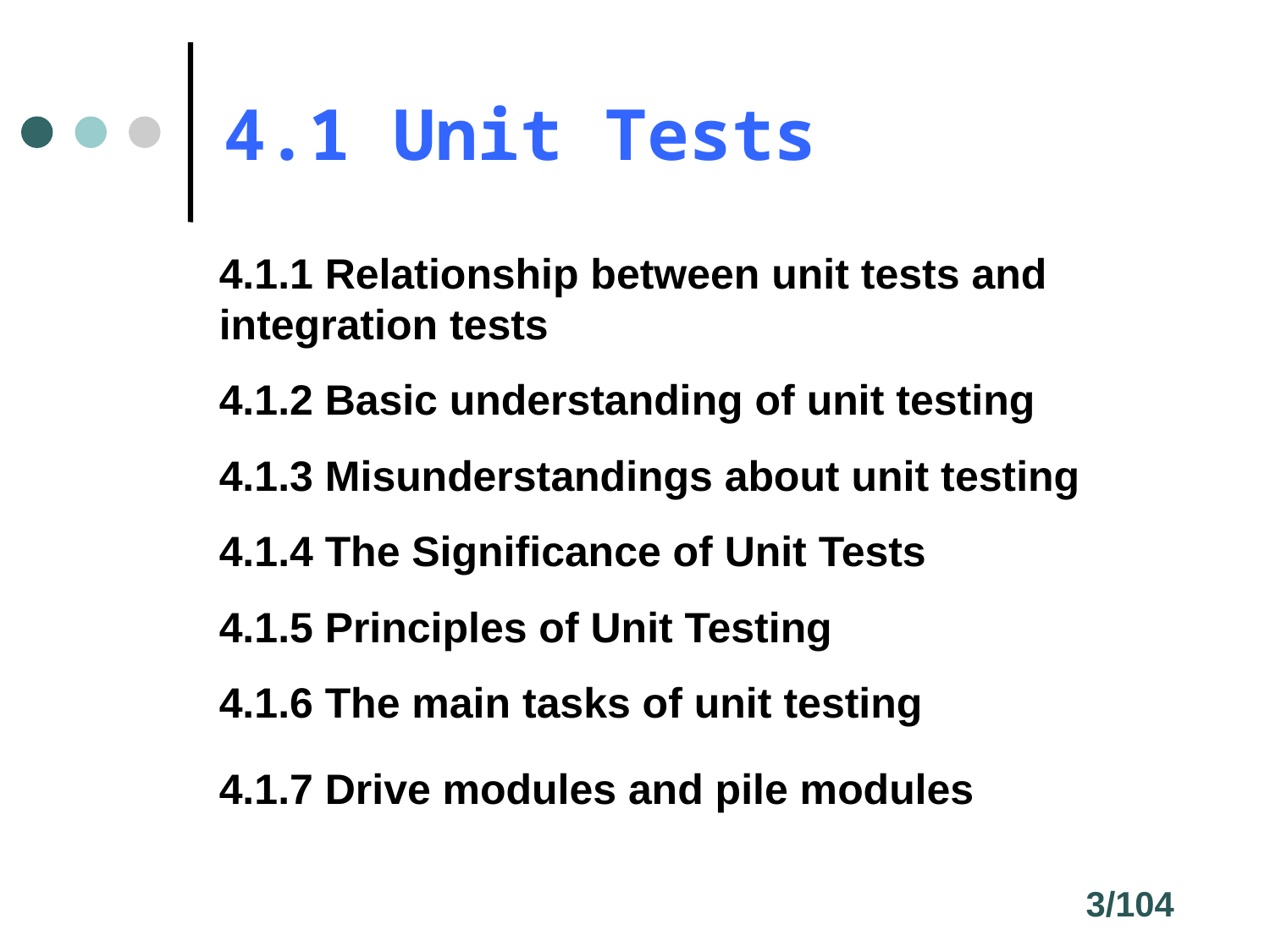

# 4.1 Unit Tests
4.1.1 Relationship between unit tests and integration tests
4.1.2 Basic understanding of unit testing
4.1.3 Misunderstandings about unit testing
4.1.4 The Significance of Unit Tests
4.1.5 Principles of Unit Testing
4.1.6 The main tasks of unit testing
4.1.7 Drive modules and pile modules
3/104